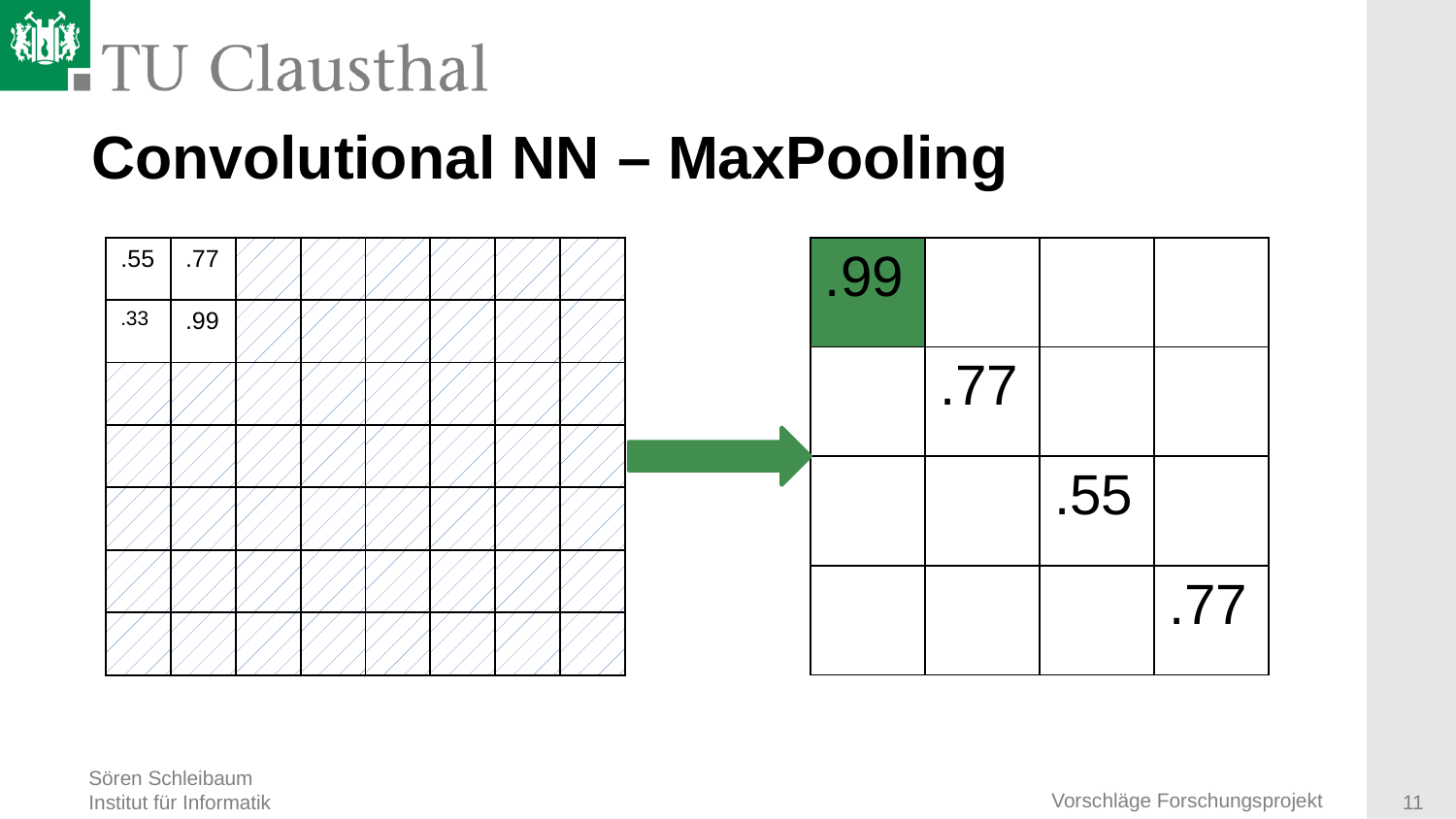

# Convolutional NN – MaxPooling
| .55 | .77 |  |  |  |  |  |  |
| --- | --- | --- | --- | --- | --- | --- | --- |
| .33 | .99 |  |  |  |  |  |  |
|  |  |  |  |  |  |  |  |
|  |  |  |  |  |  |  |  |
|  |  |  |  |  |  |  |  |
|  |  |  |  |  |  |  |  |
|  |  |  |  |  |  |  |  |
| .99 |  |  |  |
| --- | --- | --- | --- |
|  | .77 |  |  |
|  |  | .55 |  |
|  |  |  | .77 |